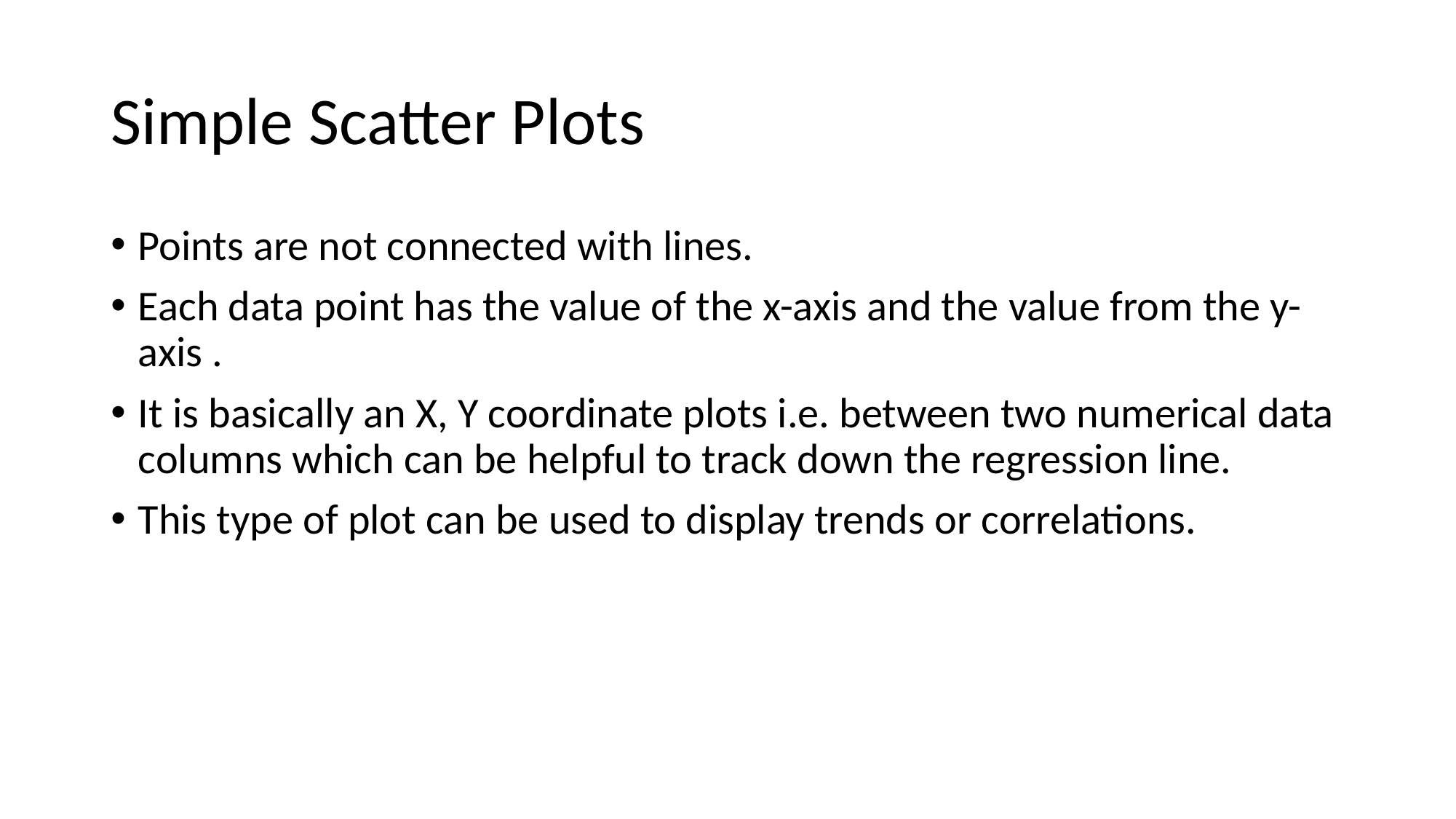

# Simple Scatter Plots
Points are not connected with lines.
Each data point has the value of the x-axis and the value from the y-axis .
It is basically an X, Y coordinate plots i.e. between two numerical data columns which can be helpful to track down the regression line.
This type of plot can be used to display trends or correlations.